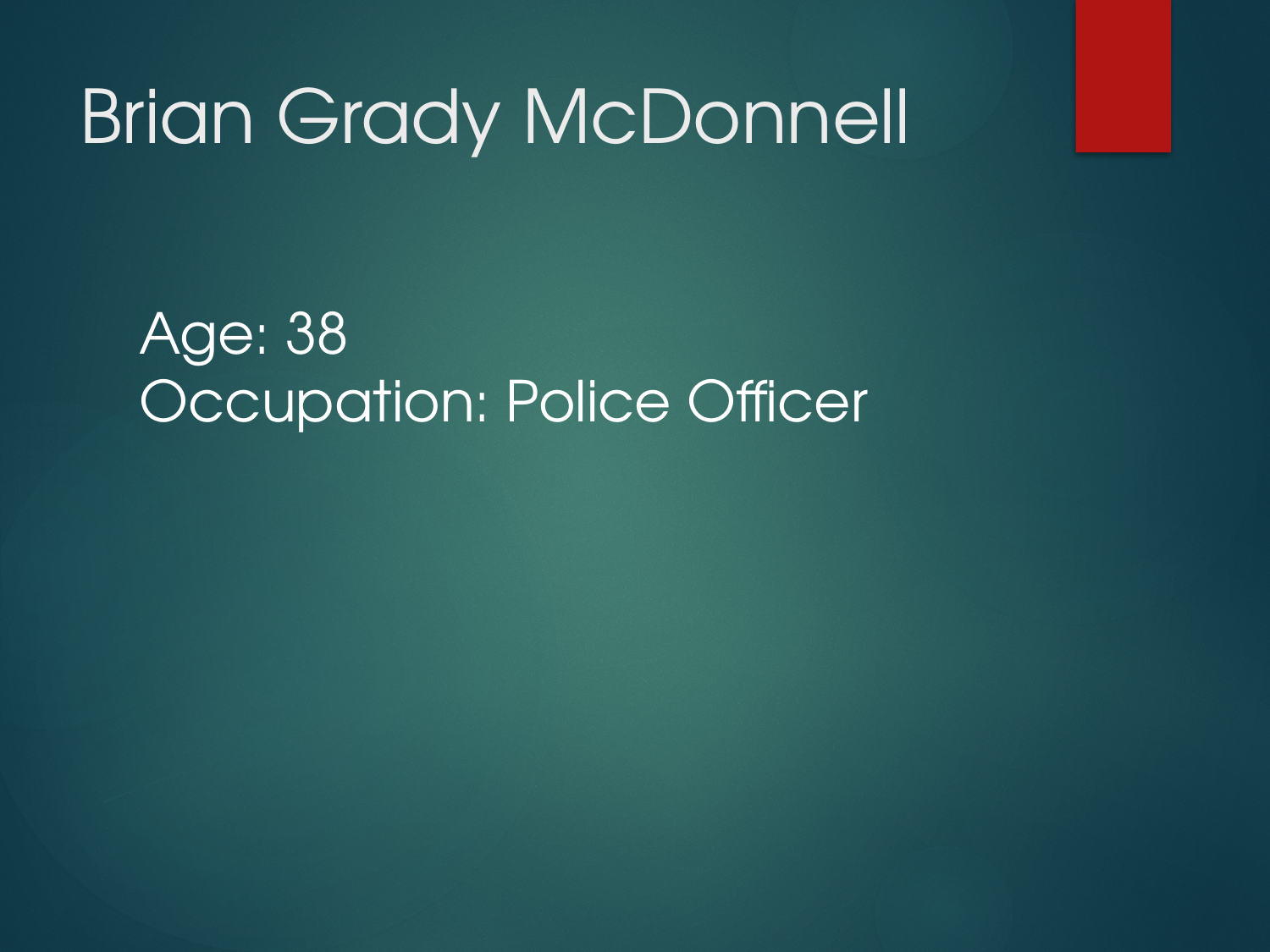

# Brian Grady McDonnell

Age: 38
Occupation: Police Officer